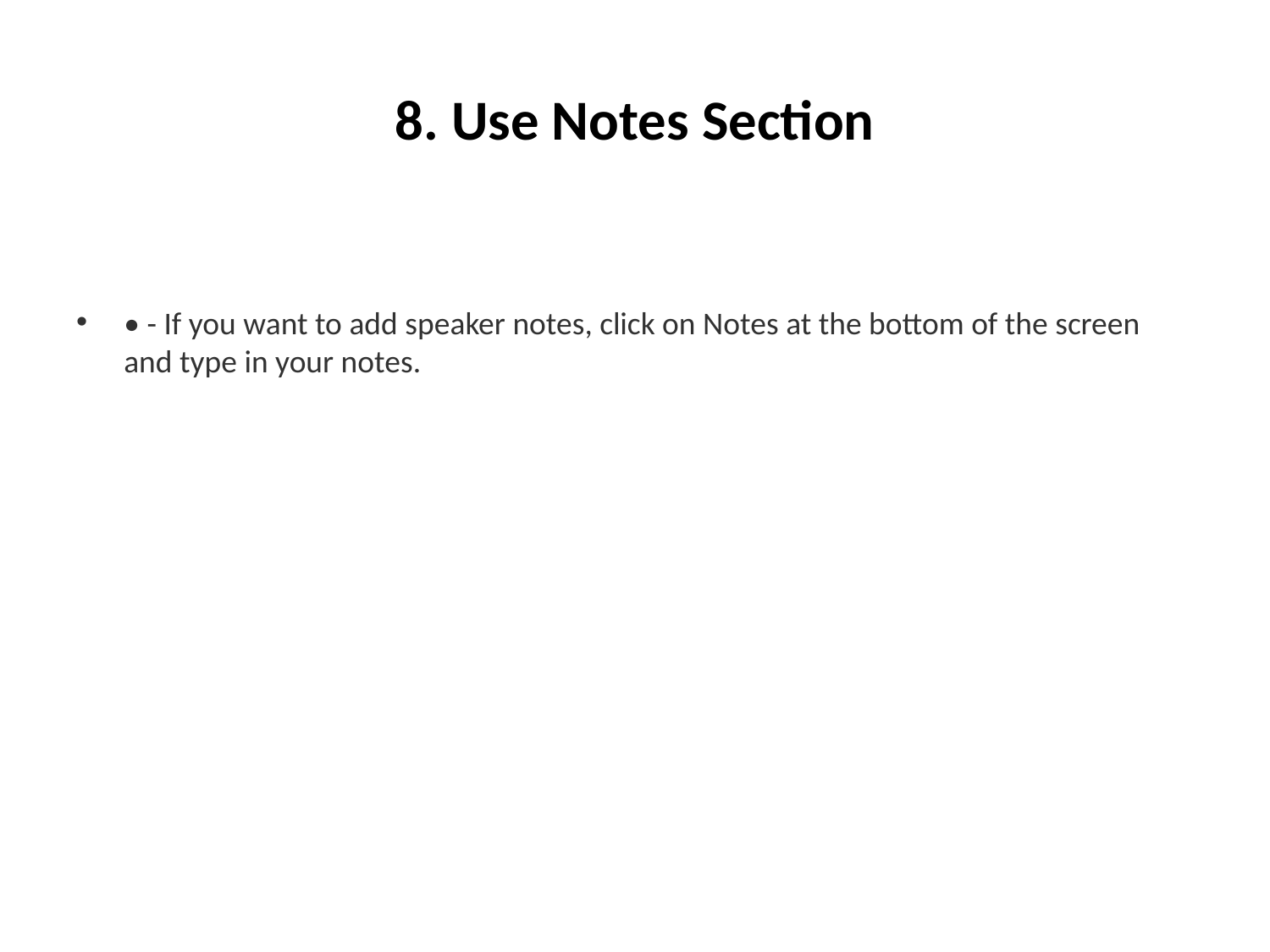

# 8. Use Notes Section

• - If you want to add speaker notes, click on Notes at the bottom of the screen and type in your notes.